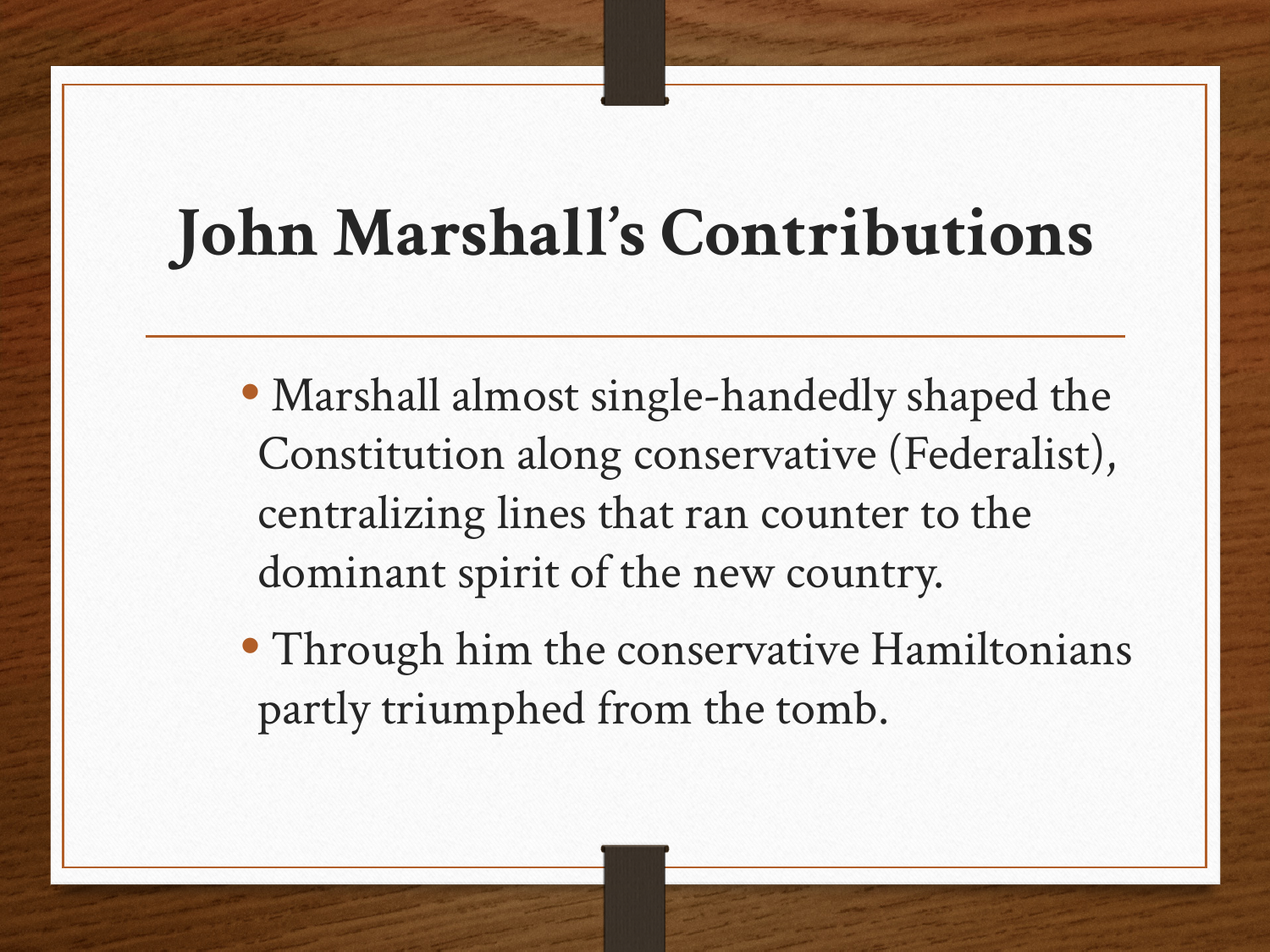

# John Marshall’s Contributions
 Marshall almost single-handedly shaped the Constitution along conservative (Federalist), centralizing lines that ran counter to the dominant spirit of the new country.
 Through him the conservative Hamiltonians partly triumphed from the tomb.